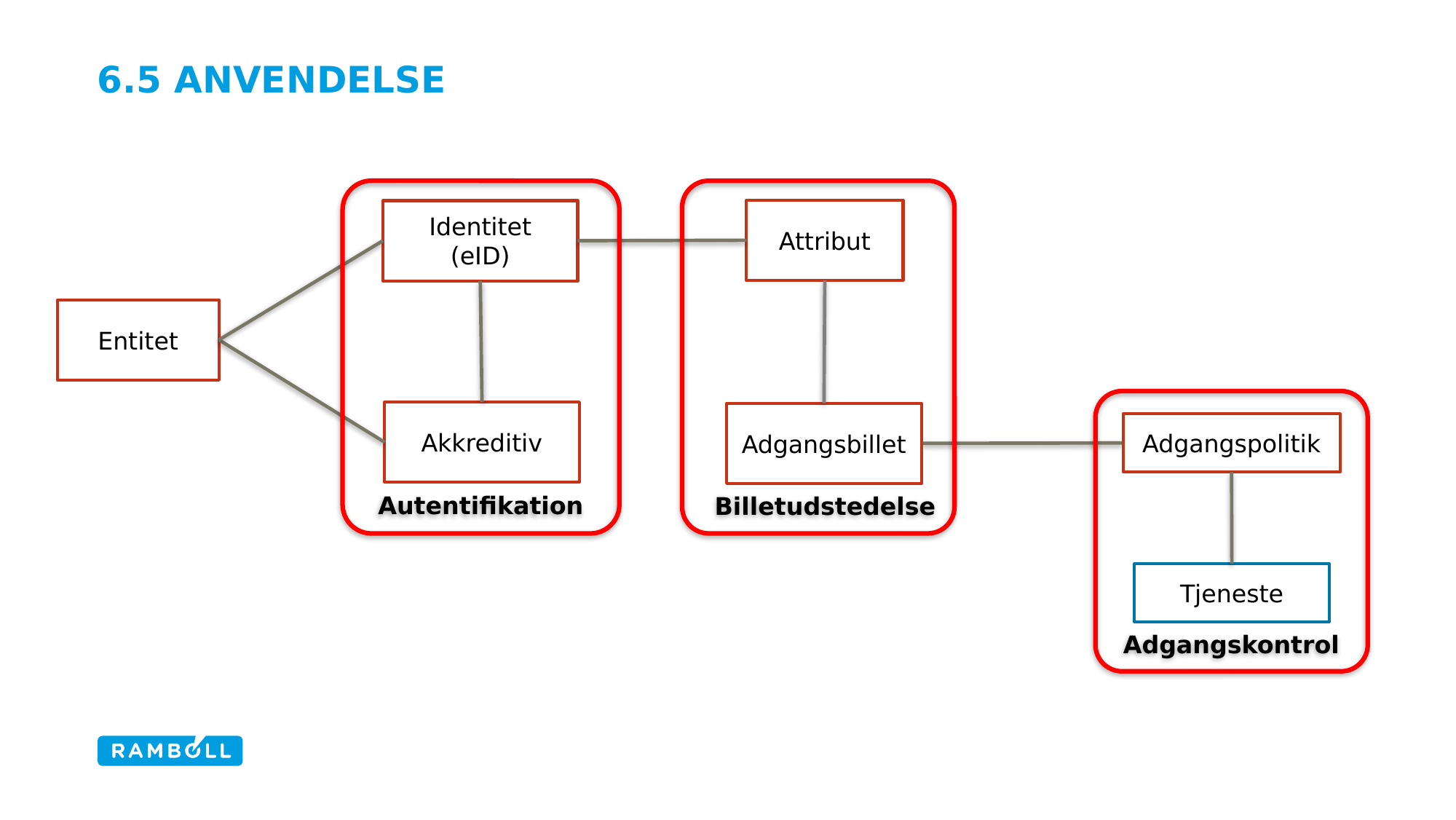

# 6.5 Anvendelse
Autentifikation
Billetudstedelse
Attribut
Identitet
(eID)
Entitet
Adgangskontrol
Akkreditiv
Adgangsbillet
Adgangspolitik
Tjeneste